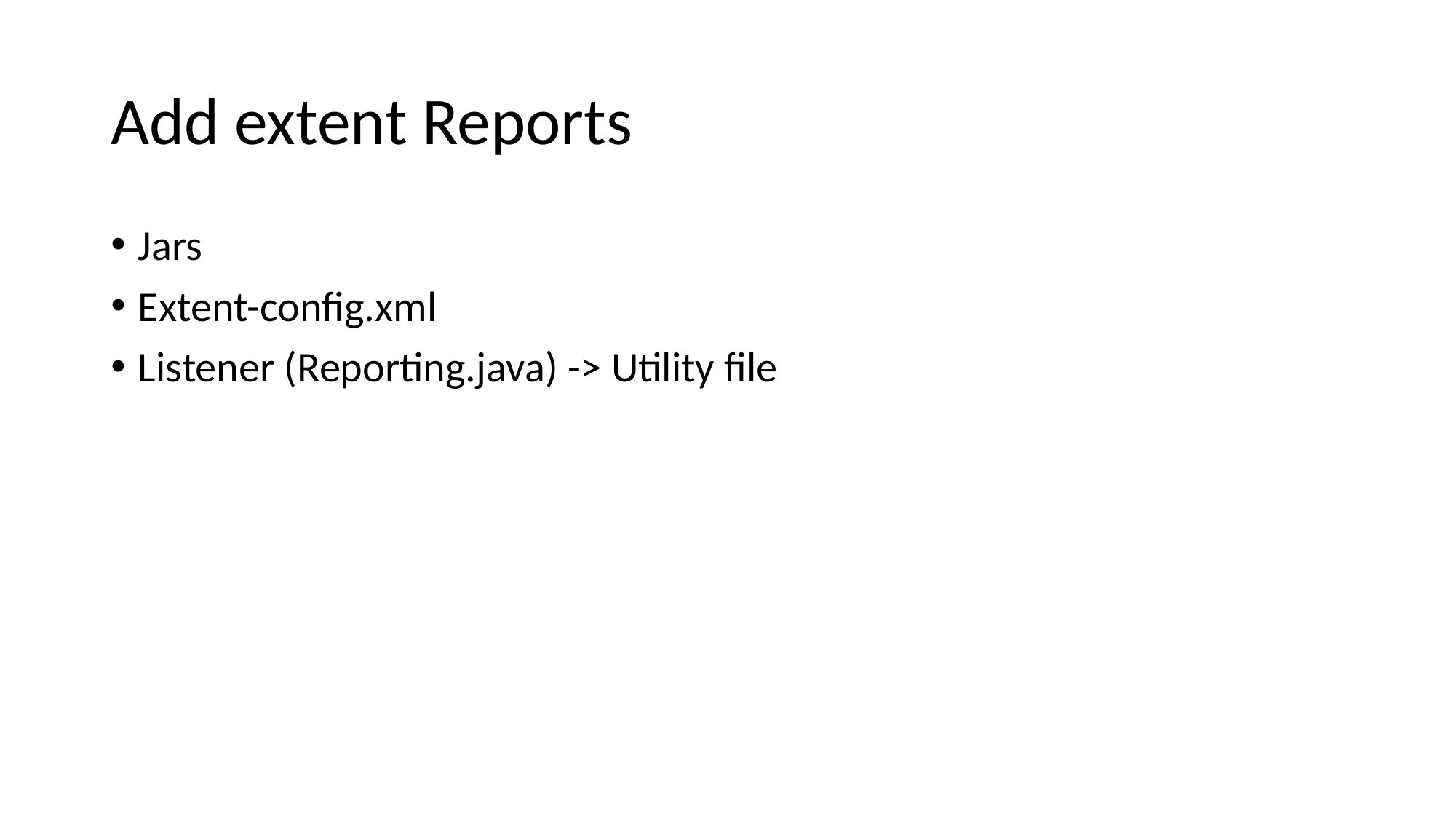

# Add extent Reports
Jars
Extent-config.xml
Listener (Reporting.java) -> Utility file